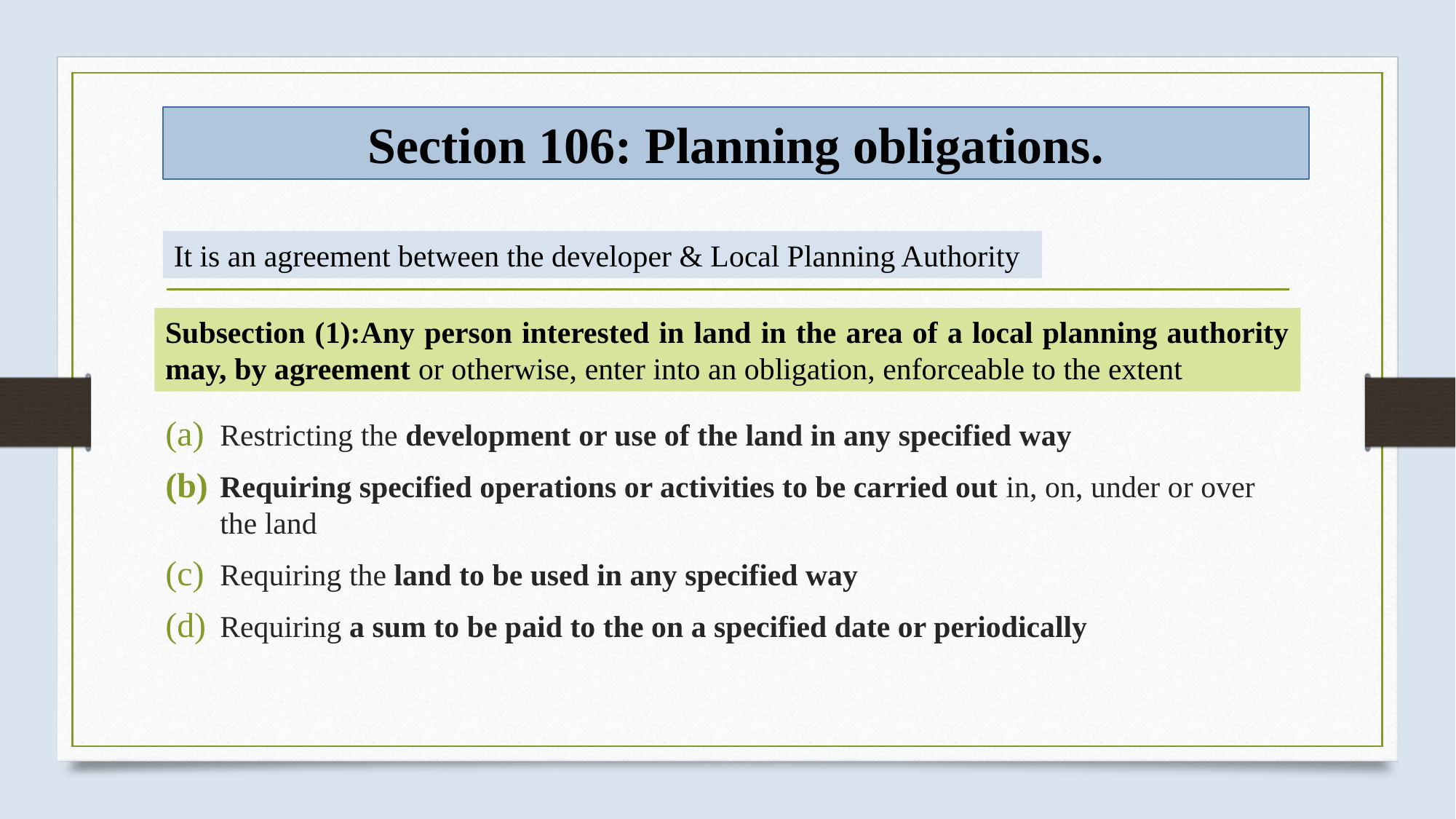

# Section 106: Planning obligations.
It is an agreement between the developer & Local Planning Authority
Subsection (1):Any person interested in land in the area of a local planning authority may, by agreement or otherwise, enter into an obligation, enforceable to the extent
Restricting the development or use of the land in any specified way
Requiring specified operations or activities to be carried out in, on, under or over the land
Requiring the land to be used in any specified way
Requiring a sum to be paid to the on a specified date or periodically